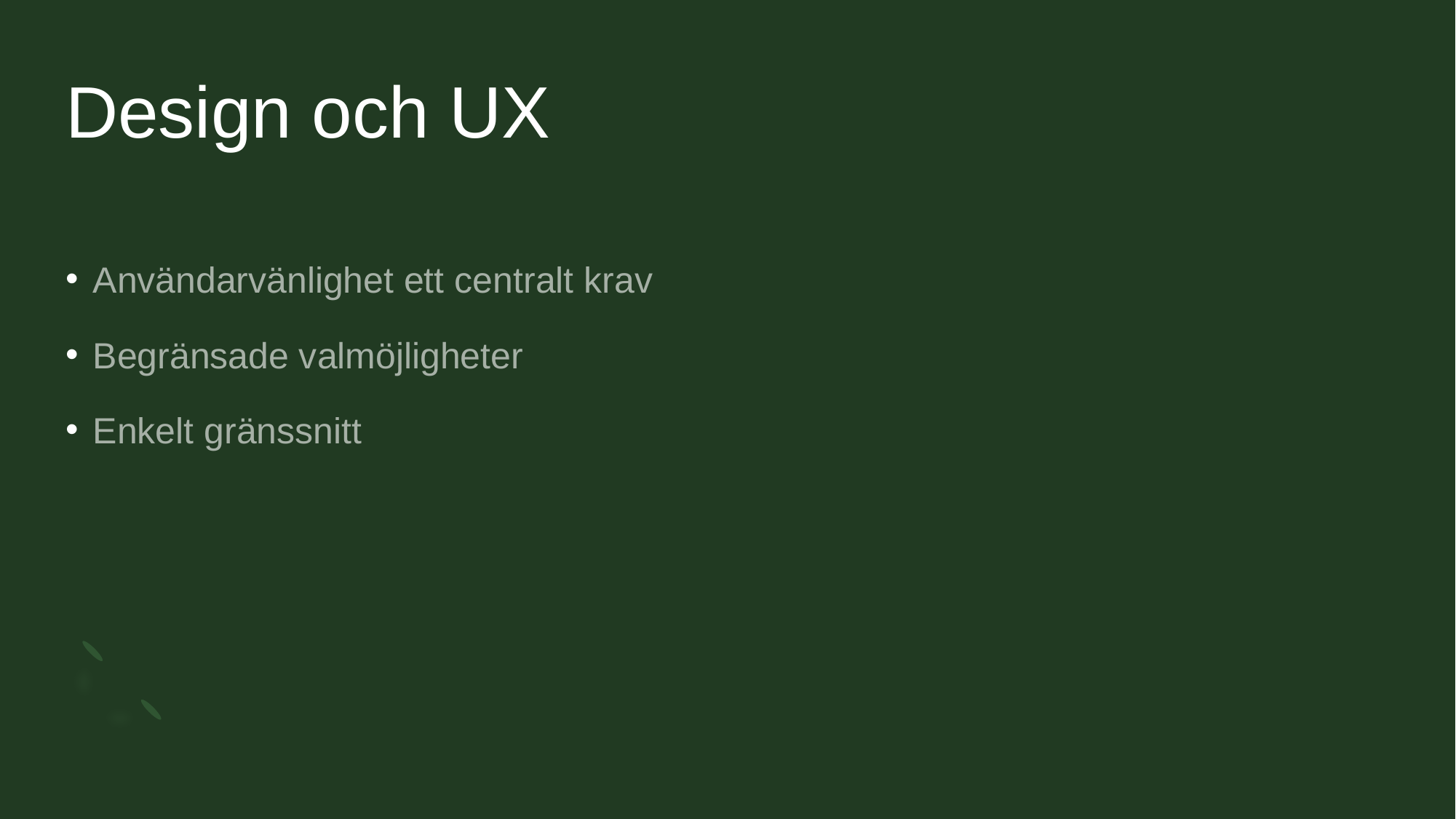

# Design och UX
Användarvänlighet ett centralt krav
Begränsade valmöjligheter
Enkelt gränssnitt